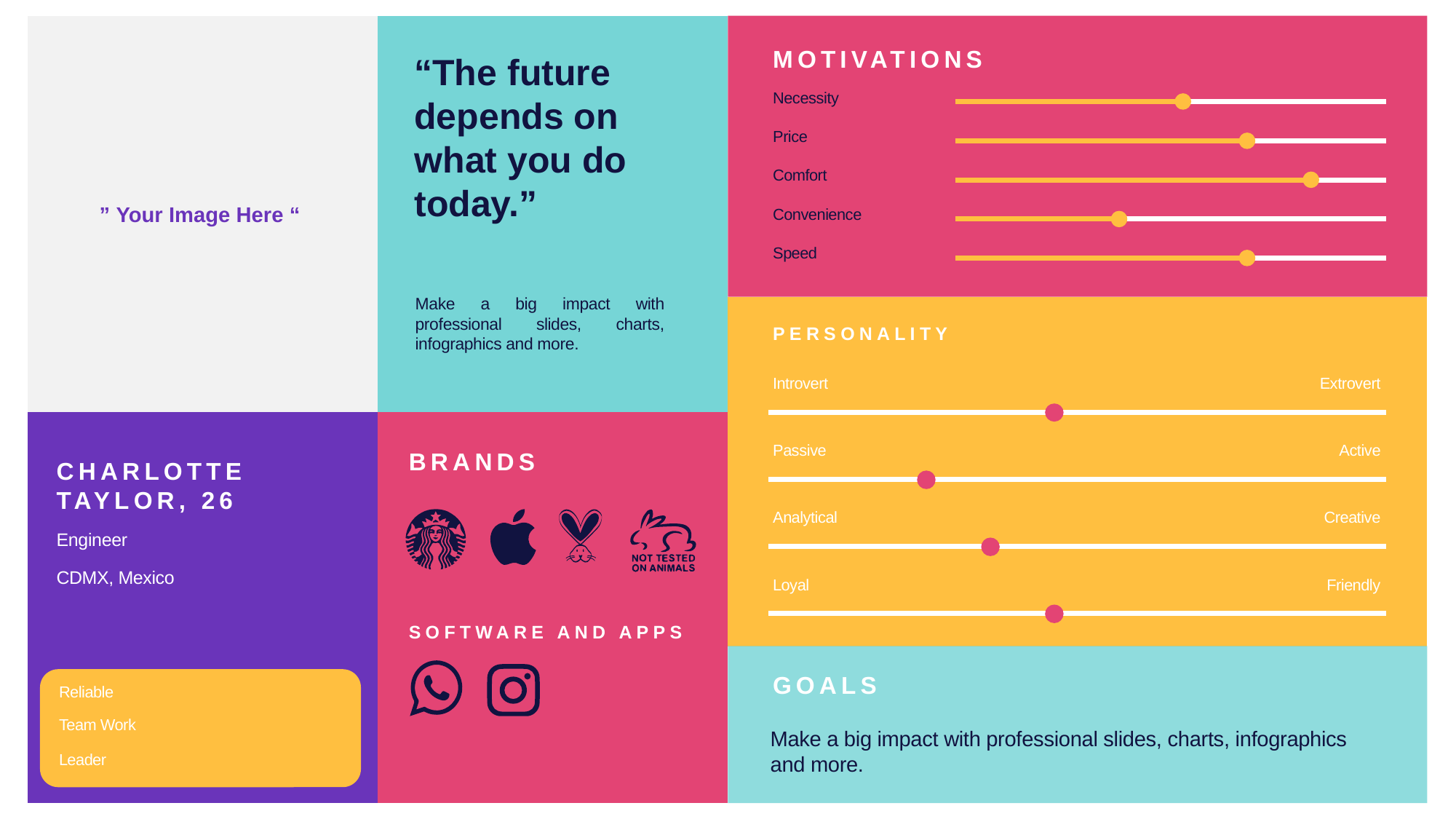

” Your Image Here “

MOTIVATIONS
“The future depends on what you do today.”
Necessity

Price

Comfort

Convenience

Speed

Make a big impact with professional slides, charts, infographics and more.

PERSONALITY
Introvert
Extrovert

Passive
Active
BRANDS
CHARLOTTE TAYLOR, 26

Analytical
Creative

Engineer

CDMX, Mexico
Loyal
Friendly

SOFTWARE AND APPS

GOALS

Reliable
Team Work
Make a big impact with professional slides, charts, infographics and more.
Leader